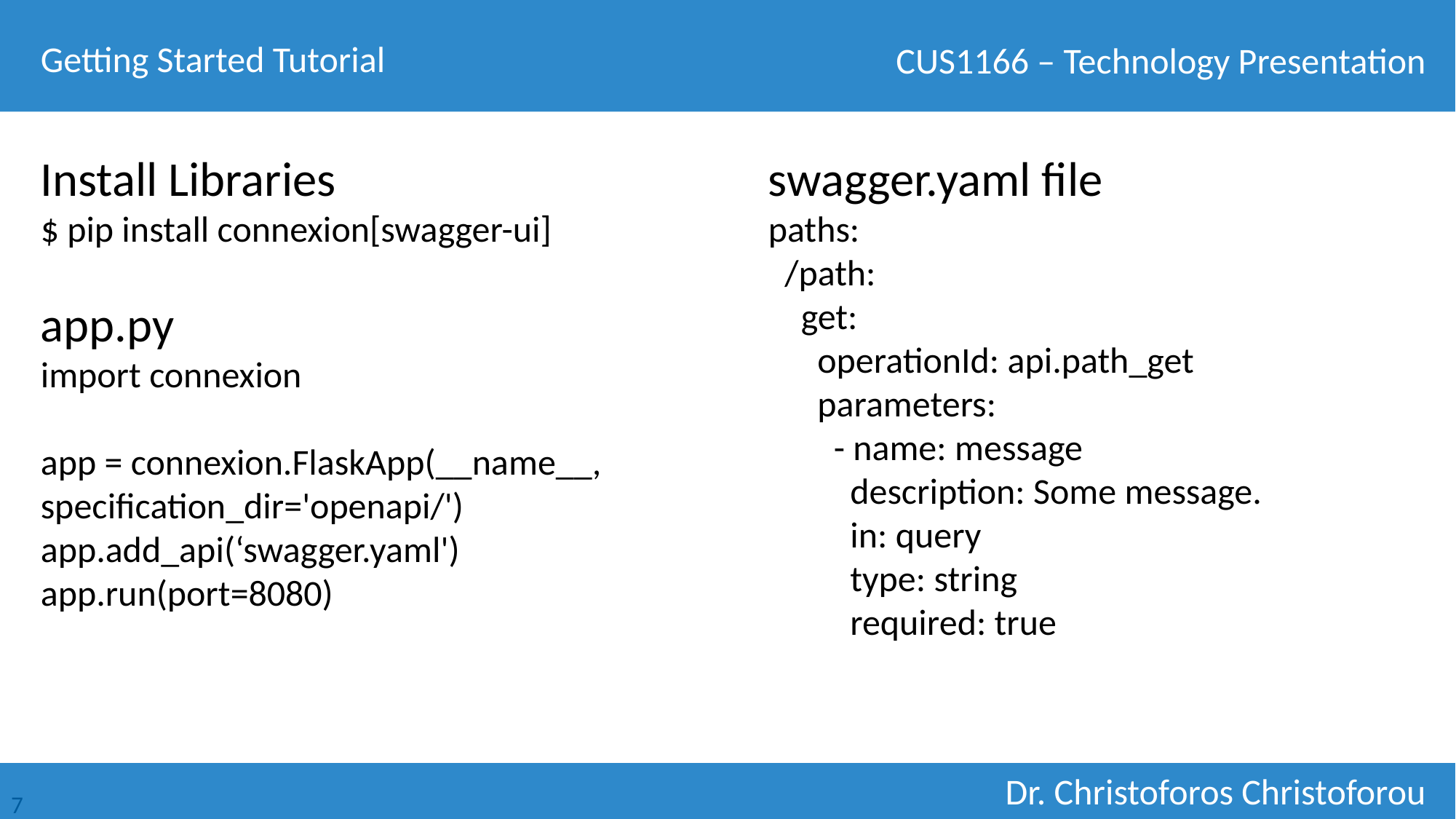

Getting Started Tutorial
Install Libraries
$ pip install connexion[swagger-ui]

app.py
import connexion

app = connexion.FlaskApp(__name__, 	specification_dir='openapi/')
app.add_api(‘swagger.yaml')
app.run(port=8080)
swagger.yaml file
paths:
  /path:
    get:
      operationId: api.path_get
      parameters:
        - name: message
          description: Some message.
          in: query
          type: string
          required: true